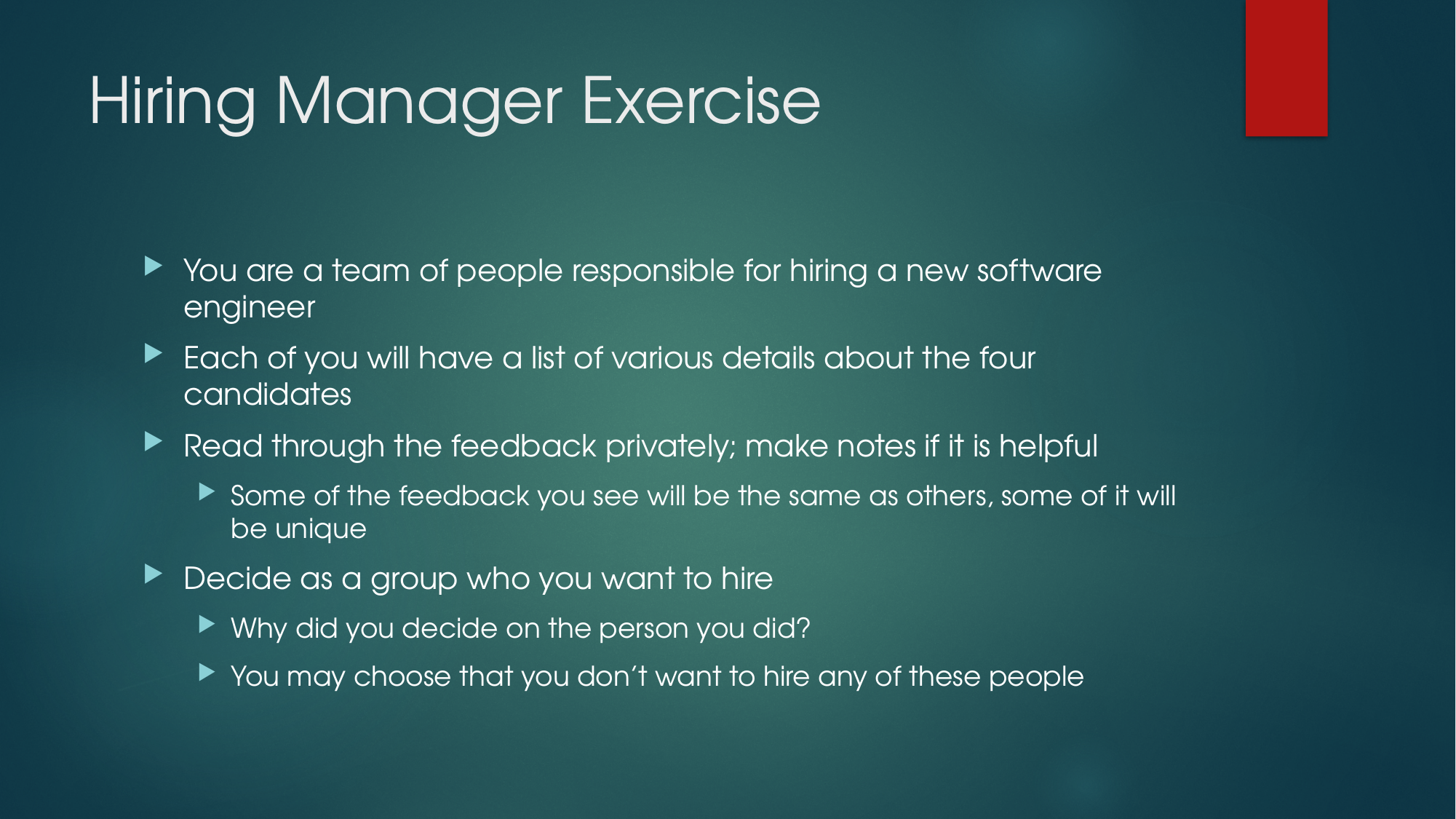

# Hiring Manager Exercise
You are a team of people responsible for hiring a new software engineer
Each of you will have a list of various details about the four candidates
Read through the feedback privately; make notes if it is helpful
Some of the feedback you see will be the same as others, some of it will be unique
Decide as a group who you want to hire
Why did you decide on the person you did?
You may choose that you don’t want to hire any of these people